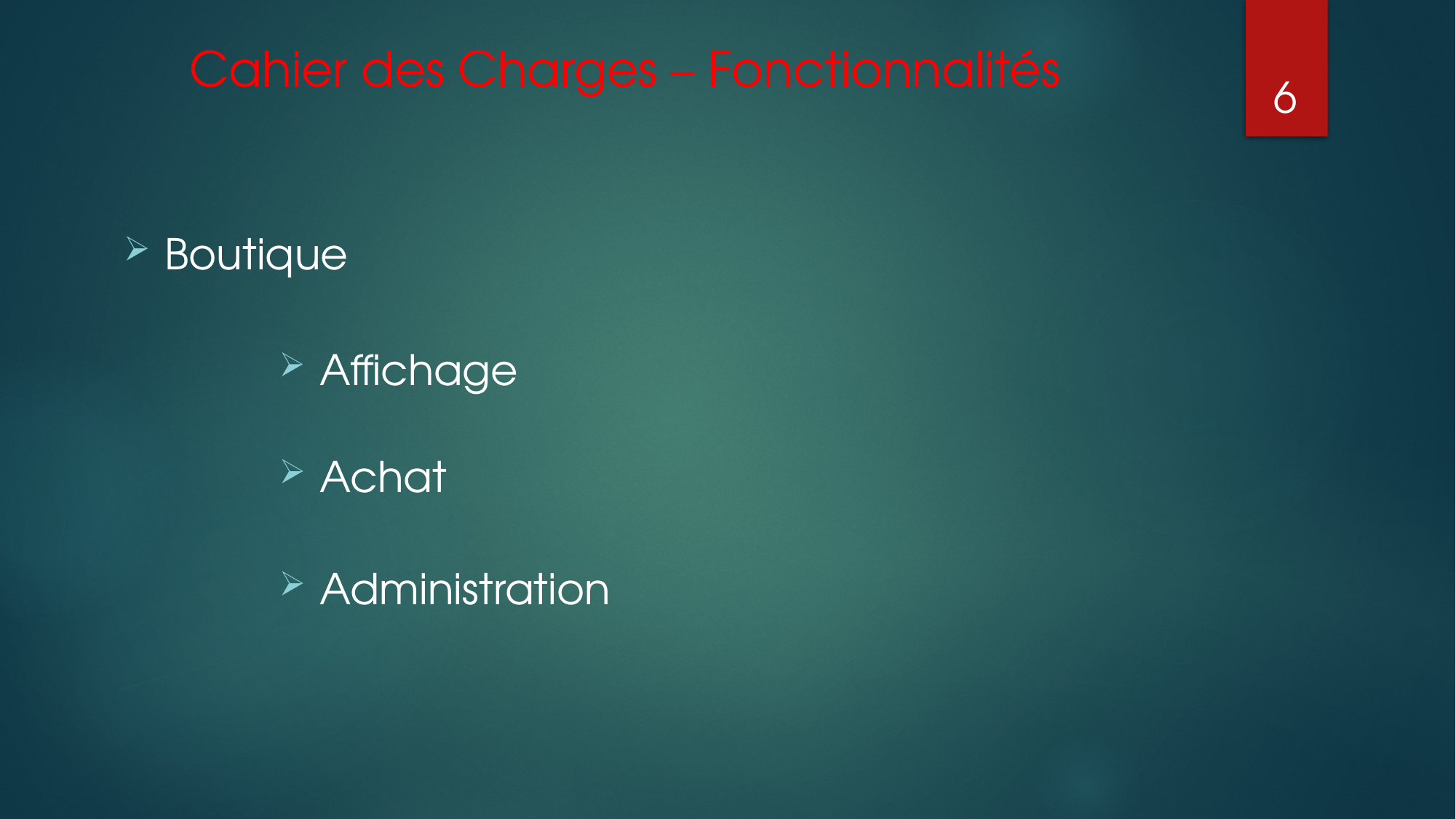

# Cahier des Charges – Fonctionnalités
6
Boutique
Affichage
Achat
Administration